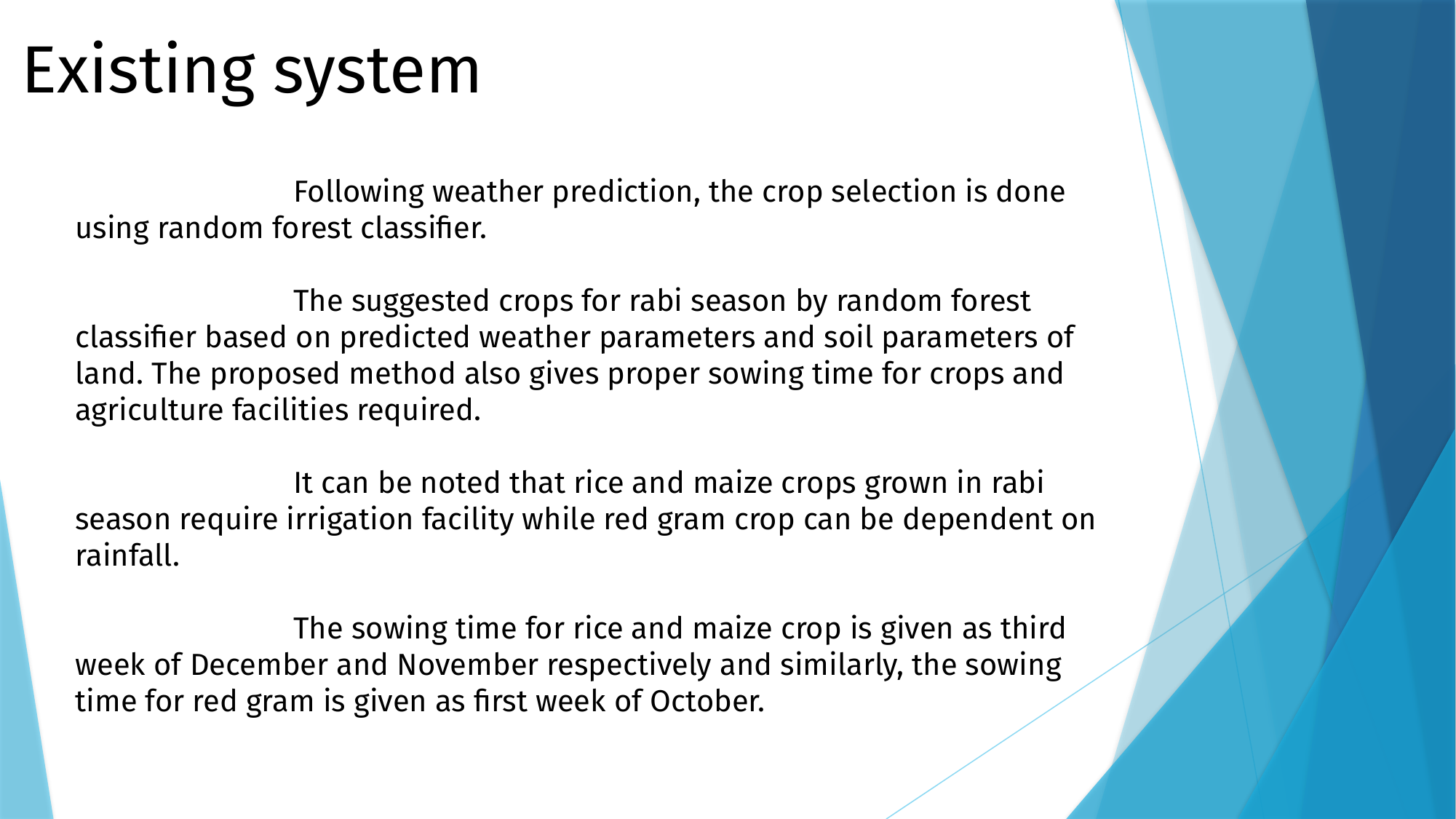

Existing system
		Following weather prediction, the crop selection is done using random forest classifier.

		The suggested crops for rabi season by random forest classifier based on predicted weather parameters and soil parameters of land. The proposed method also gives proper sowing time for crops and agriculture facilities required.

		It can be noted that rice and maize crops grown in rabi season require irrigation facility while red gram crop can be dependent on rainfall.

		The sowing time for rice and maize crop is given as third week of December and November respectively and similarly, the sowing time for red gram is given as first week of October.